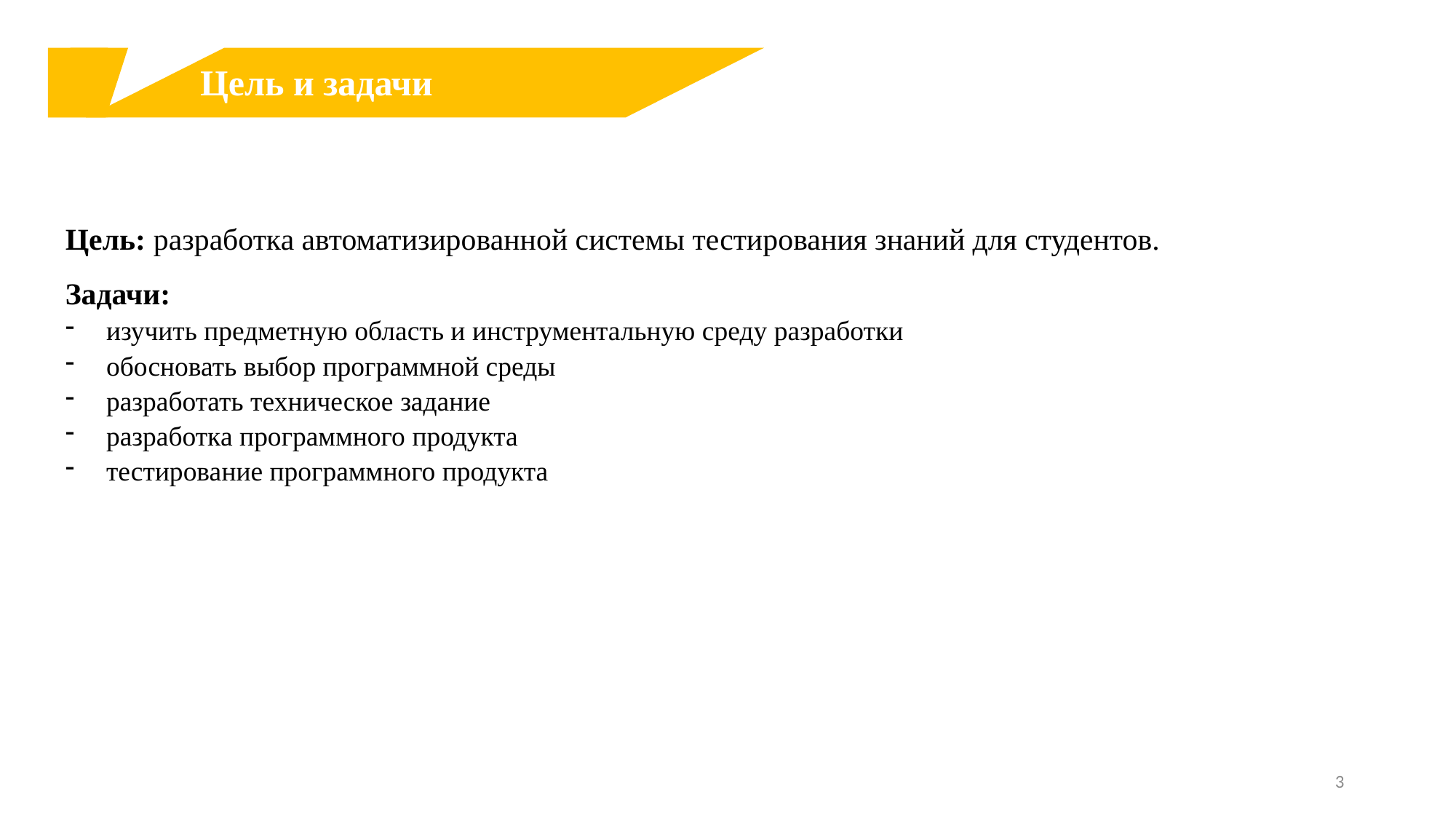

Цель и задачи

Цель: разработка автоматизированной системы тестирования знаний для студентов.
Задачи:
изучить предметную область и инструментальную среду разработки
обосновать выбор программной среды
разработать техническое задание
разработка программного продукта
тестирование программного продукта
3